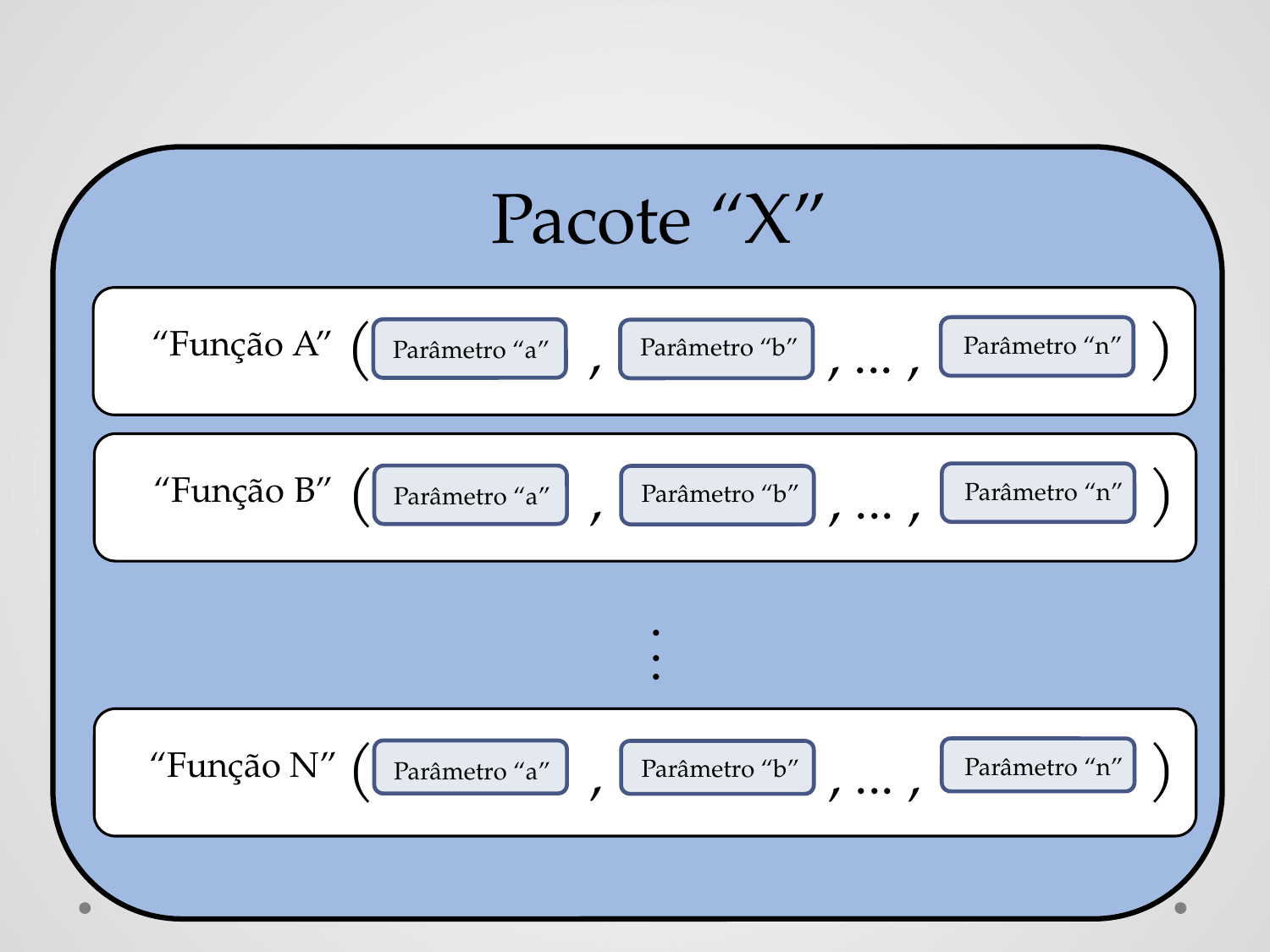

Pacote “X”

(
)
,
“Função A”
, ... ,

Parâmetro “n”
Parâmetro “b”
Parâmetro “a”

(
)
,
“Função B”
, ... ,

Parâmetro “n”
Parâmetro “b”
Parâmetro “a”
.
.
.

(
)
,
“Função N”
, ... ,

Parâmetro “n”
Parâmetro “b”
Parâmetro “a”